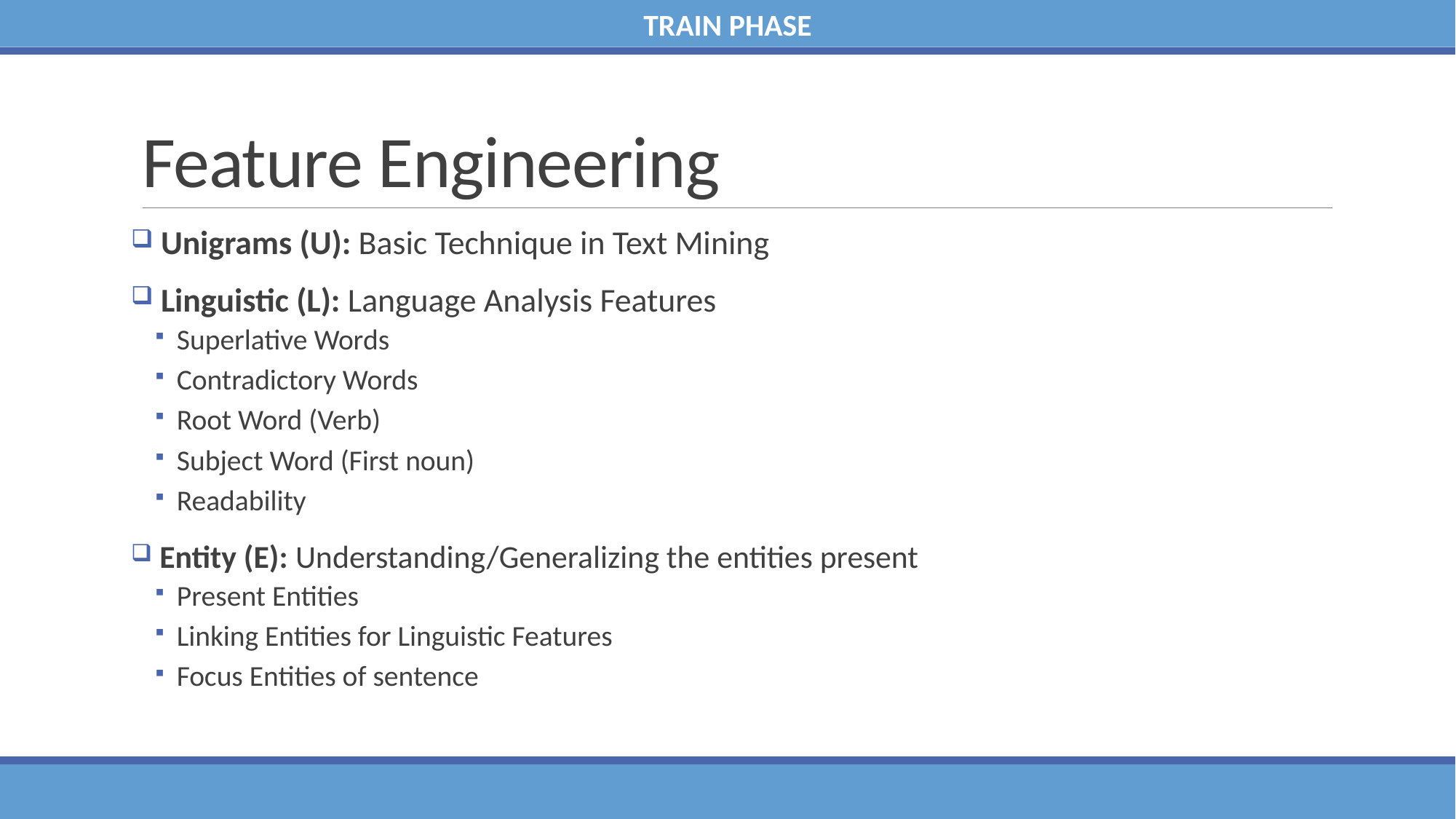

TRAIN PHASE
# Feature Engineering
 Unigrams (U): Basic Technique in Text Mining
 Linguistic (L): Language Analysis Features
Superlative Words
Contradictory Words
Root Word (Verb)
Subject Word (First noun)
Readability
 Entity (E): Understanding/Generalizing the entities present
Present Entities
Linking Entities for Linguistic Features
Focus Entities of sentence